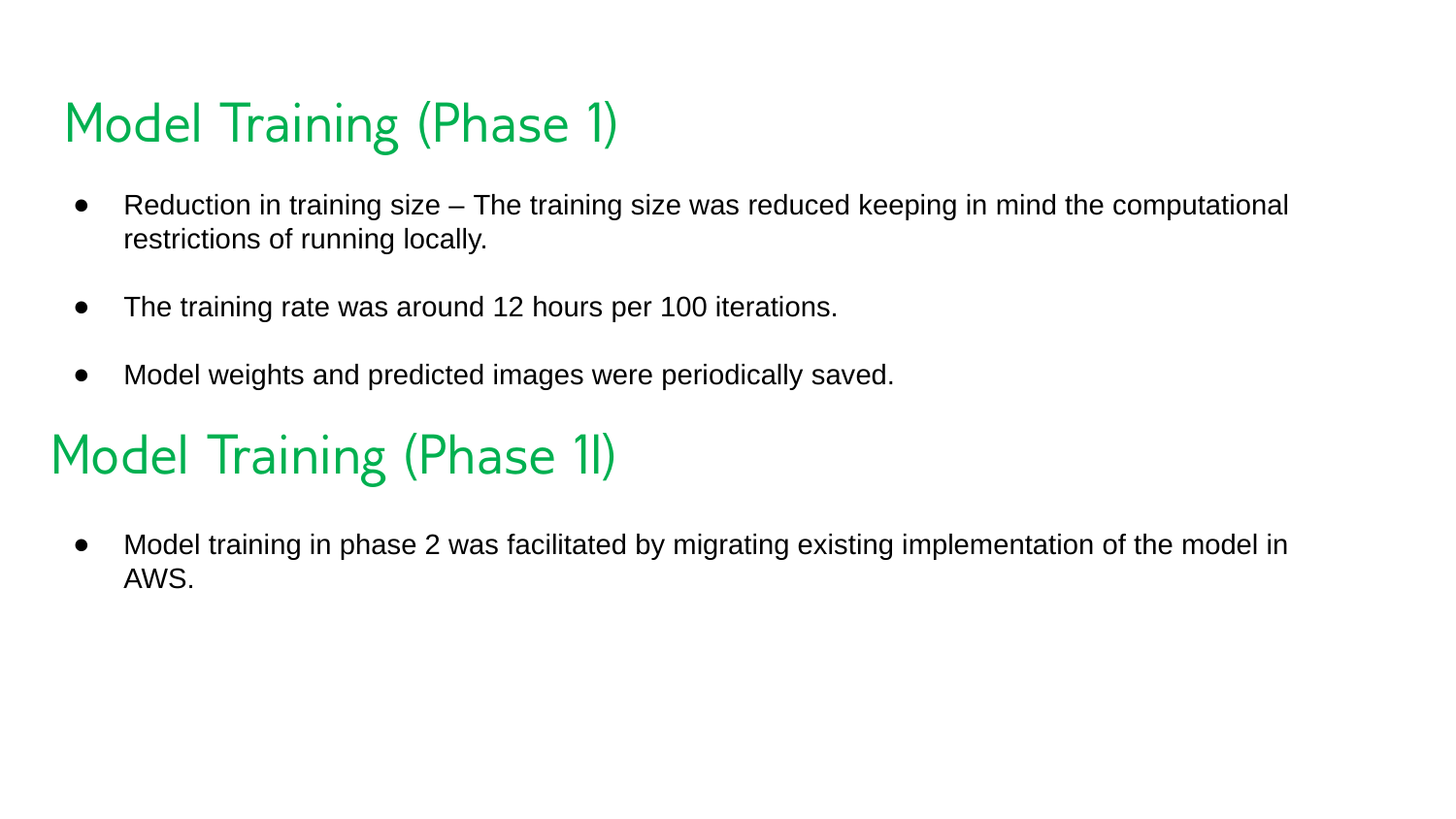

# Model Training (Phase 1)

Reduction in training size – The training size was reduced keeping in mind the computational restrictions of running locally.

The training rate was around 12 hours per 100 iterations.

Model weights and predicted images were periodically saved.

Model training in phase 2 was facilitated by migrating existing implementation of the model in AWS.
Model Training (Phase 1I)